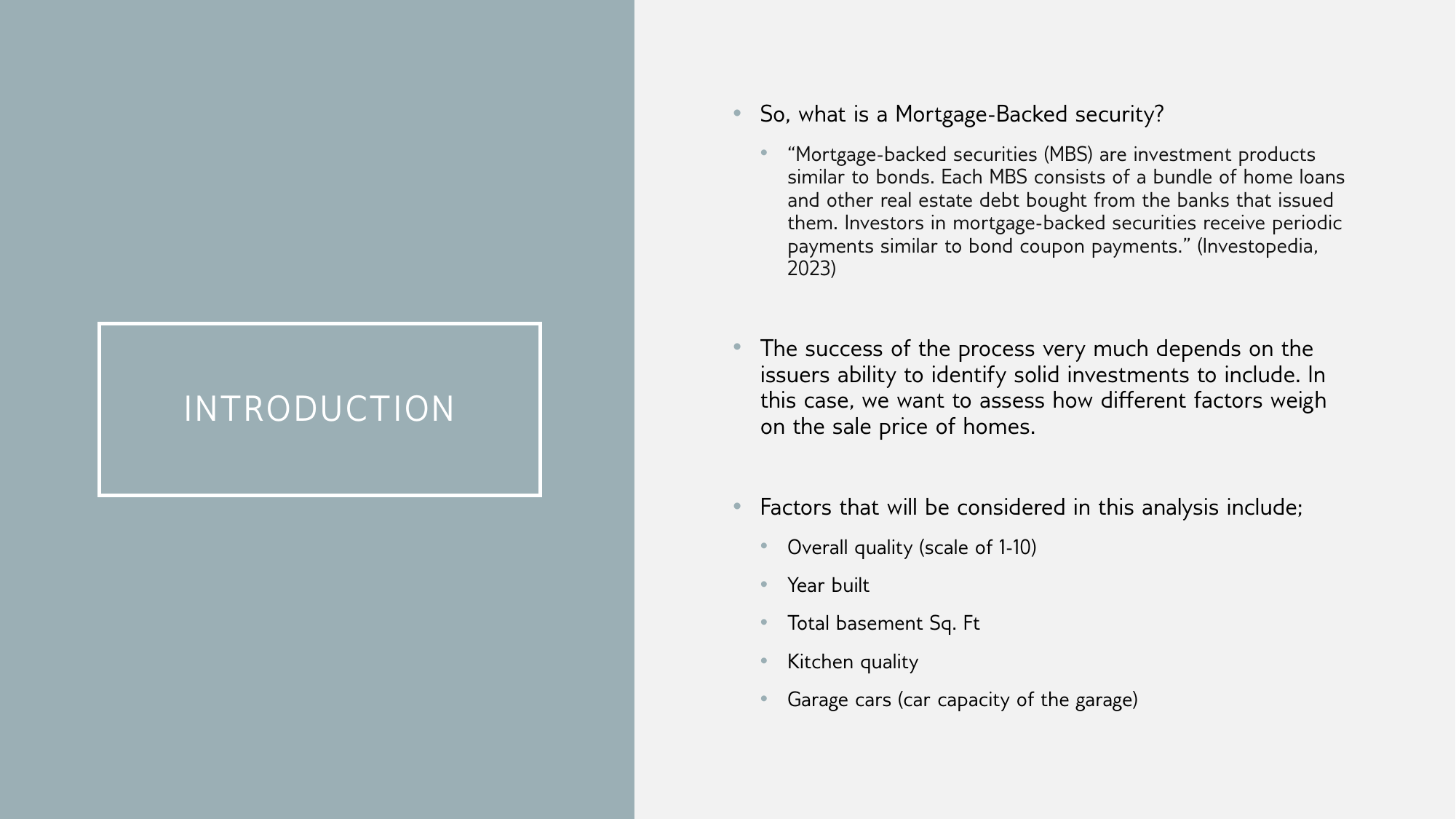

So, what is a Mortgage-Backed security?
“Mortgage-backed securities (MBS) are investment products similar to bonds. Each MBS consists of a bundle of home loans and other real estate debt bought from the banks that issued them. Investors in mortgage-backed securities receive periodic payments similar to bond coupon payments.” (Investopedia, 2023)

The success of the process very much depends on the issuers ability to identify solid investments to include. In this case, we want to assess how different factors weigh on the sale price of homes.

Factors that will be considered in this analysis include;
Overall quality (scale of 1-10)
Year built
Total basement Sq. Ft
Kitchen quality
Garage cars (car capacity of the garage)

# Introduction